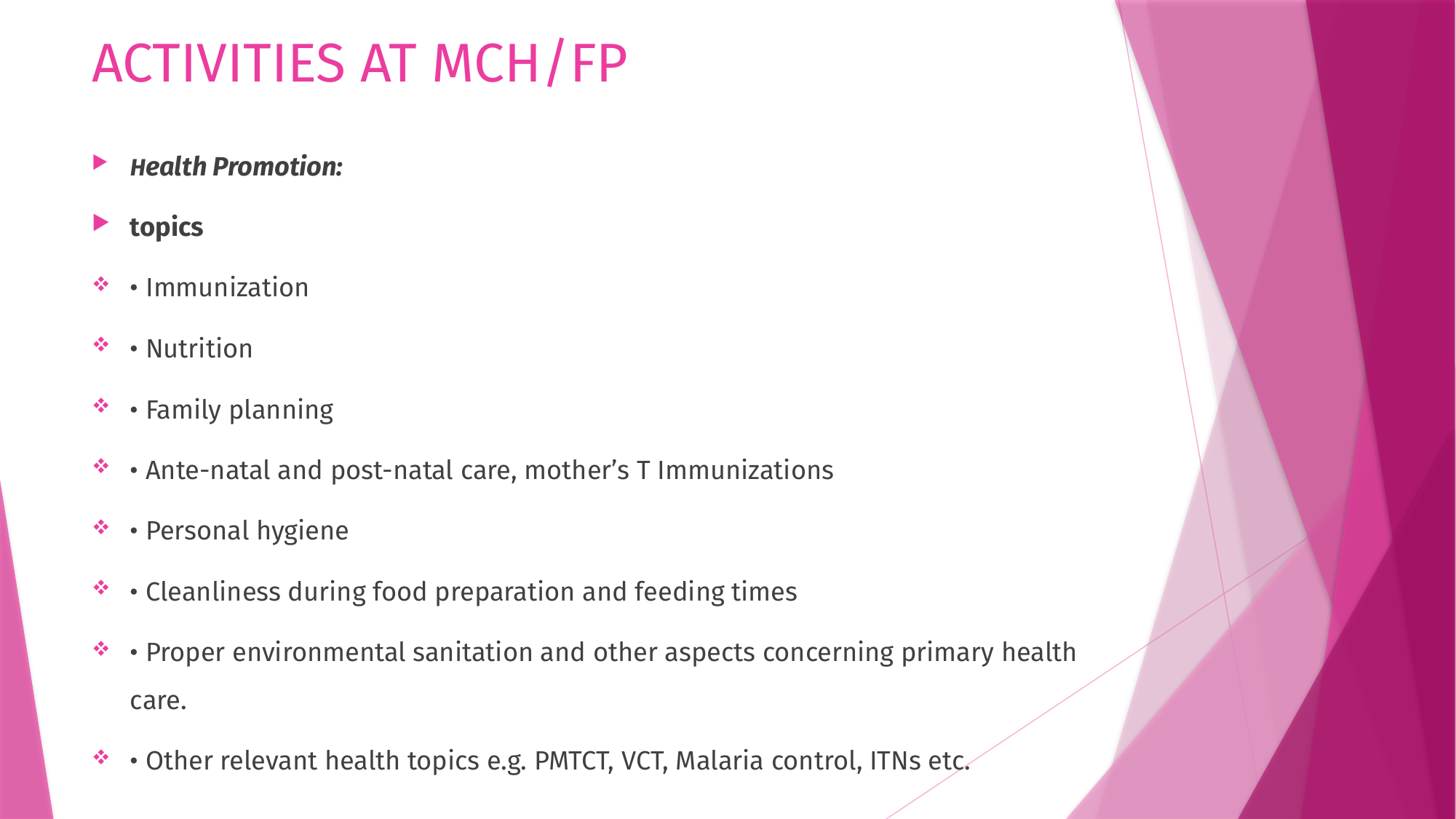

# ACTIVITIES AT MCH/FP
Health Promotion:
topics
• Immunization
• Nutrition
• Family planning
• Ante-natal and post-natal care, mother’s T Immunizations
• Personal hygiene
• Cleanliness during food preparation and feeding times
• Proper environmental sanitation and other aspects concerning primary health care.
• Other relevant health topics e.g. PMTCT, VCT, Malaria control, ITNs etc.